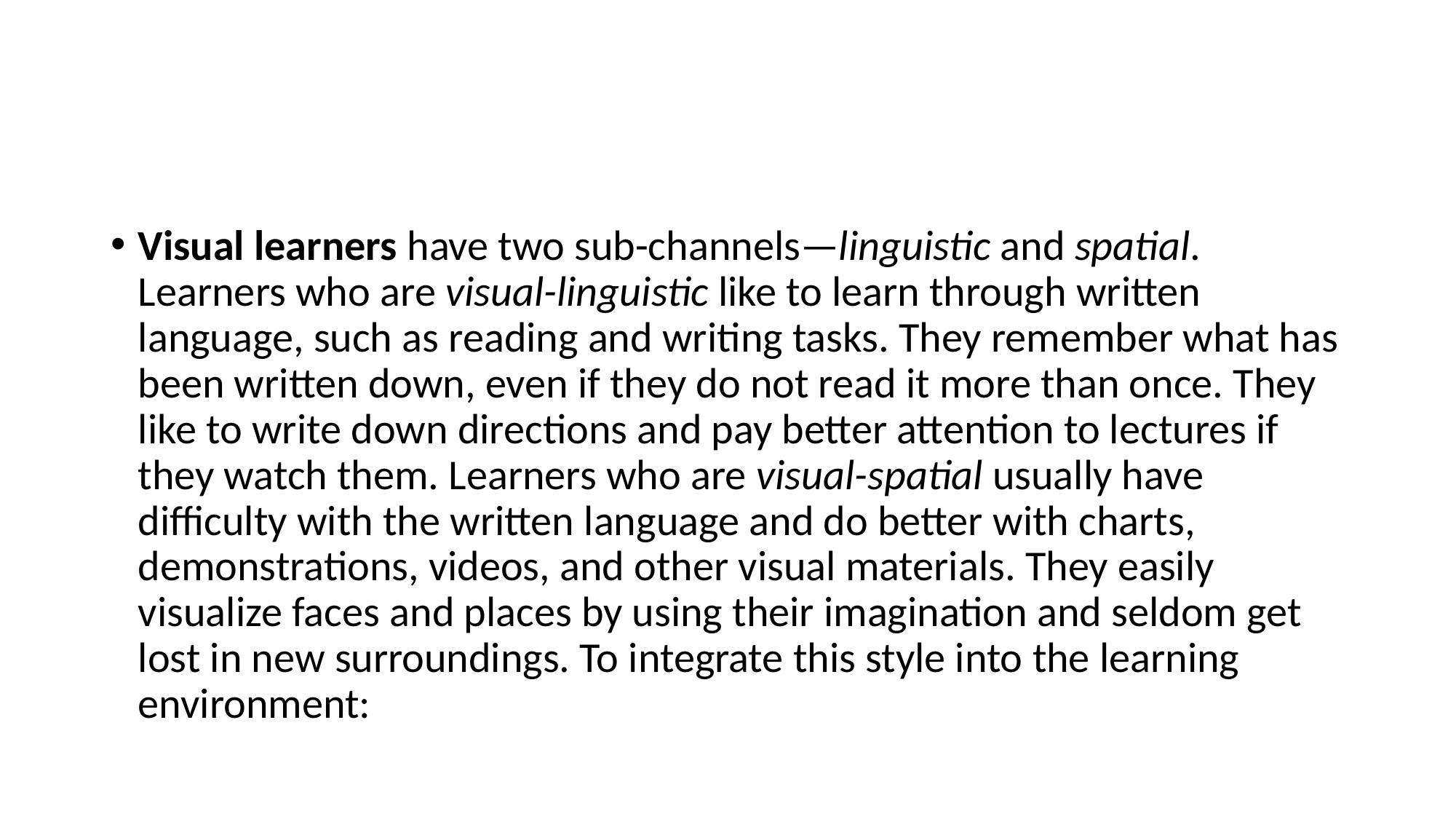

Visual learners have two sub-channels—linguistic and spatial. Learners who are visual-linguistic like to learn through written language, such as reading and writing tasks. They remember what has been written down, even if they do not read it more than once. They like to write down directions and pay better attention to lectures if they watch them. Learners who are visual-spatial usually have difficulty with the written language and do better with charts, demonstrations, videos, and other visual materials. They easily visualize faces and places by using their imagination and seldom get lost in new surroundings. To integrate this style into the learning environment: